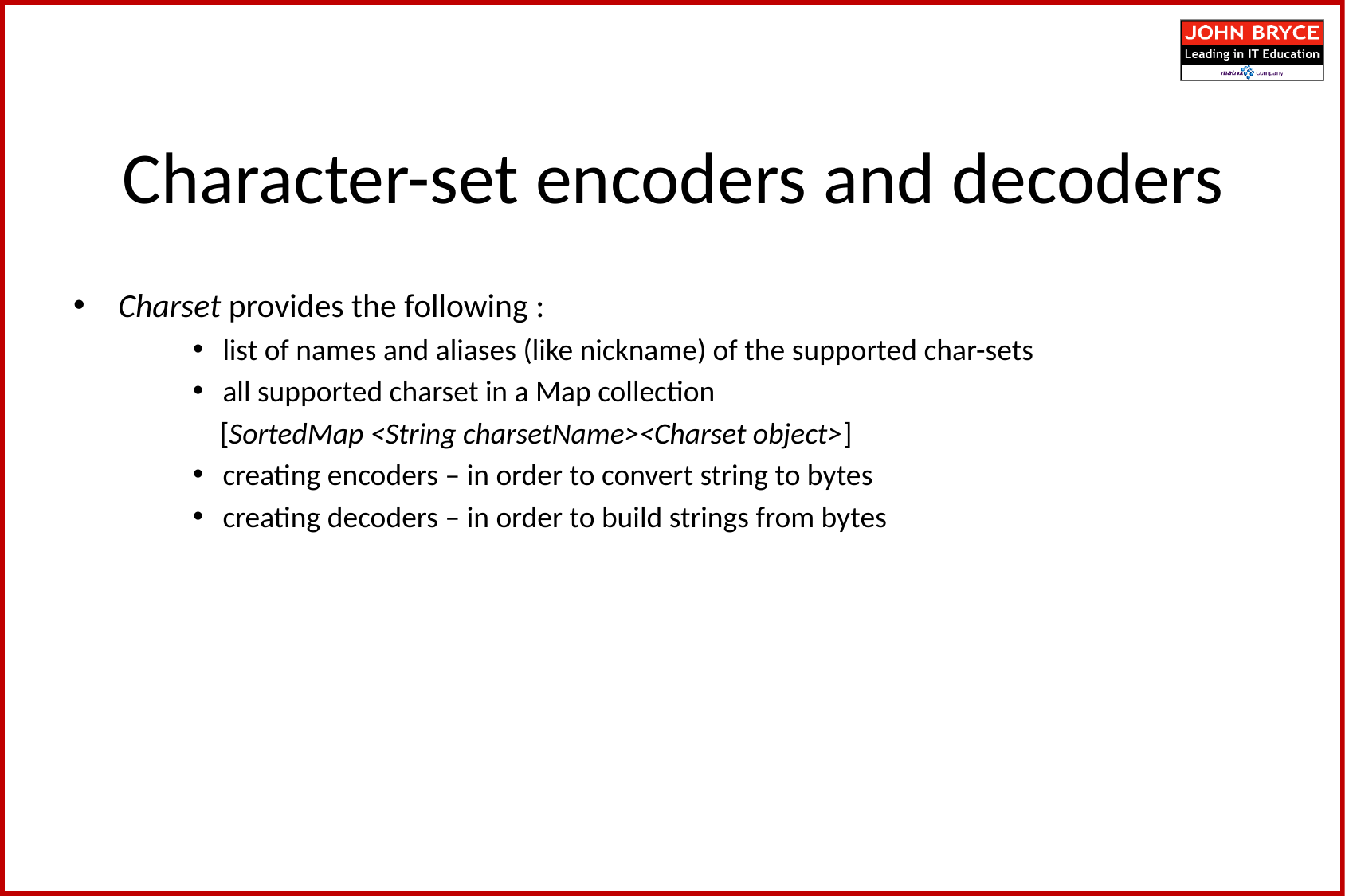

Character-set encoders and decoders

Charset provides the following :
list of names and aliases (like nickname) of the supported char-sets
all supported charset in a Map collection
    [SortedMap <String charsetName><Charset object>]
creating encoders – in order to convert string to bytes
creating decoders – in order to build strings from bytes